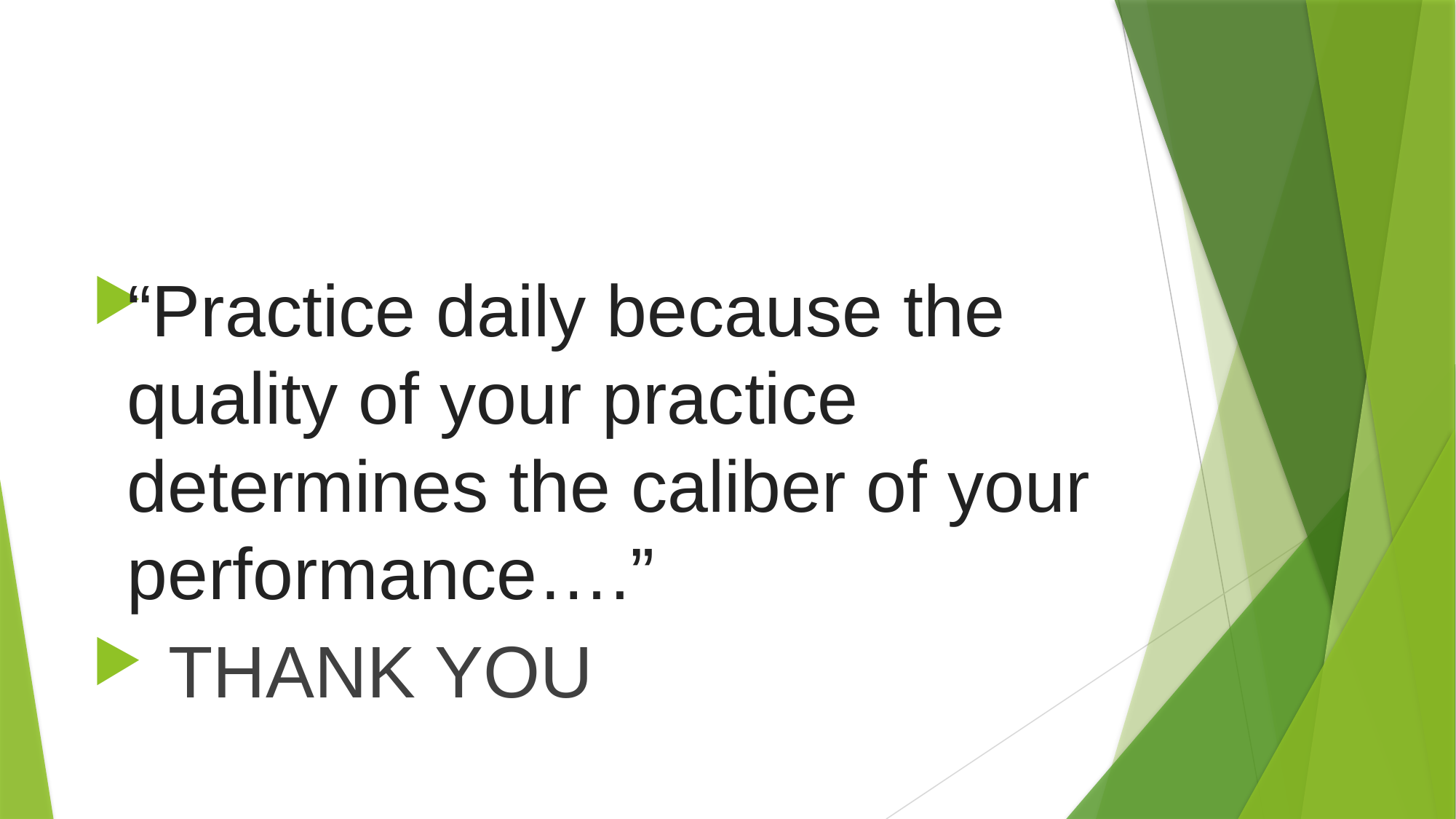

#
“Practice daily because the quality of your practice determines the caliber of your performance….”
  THANK YOU